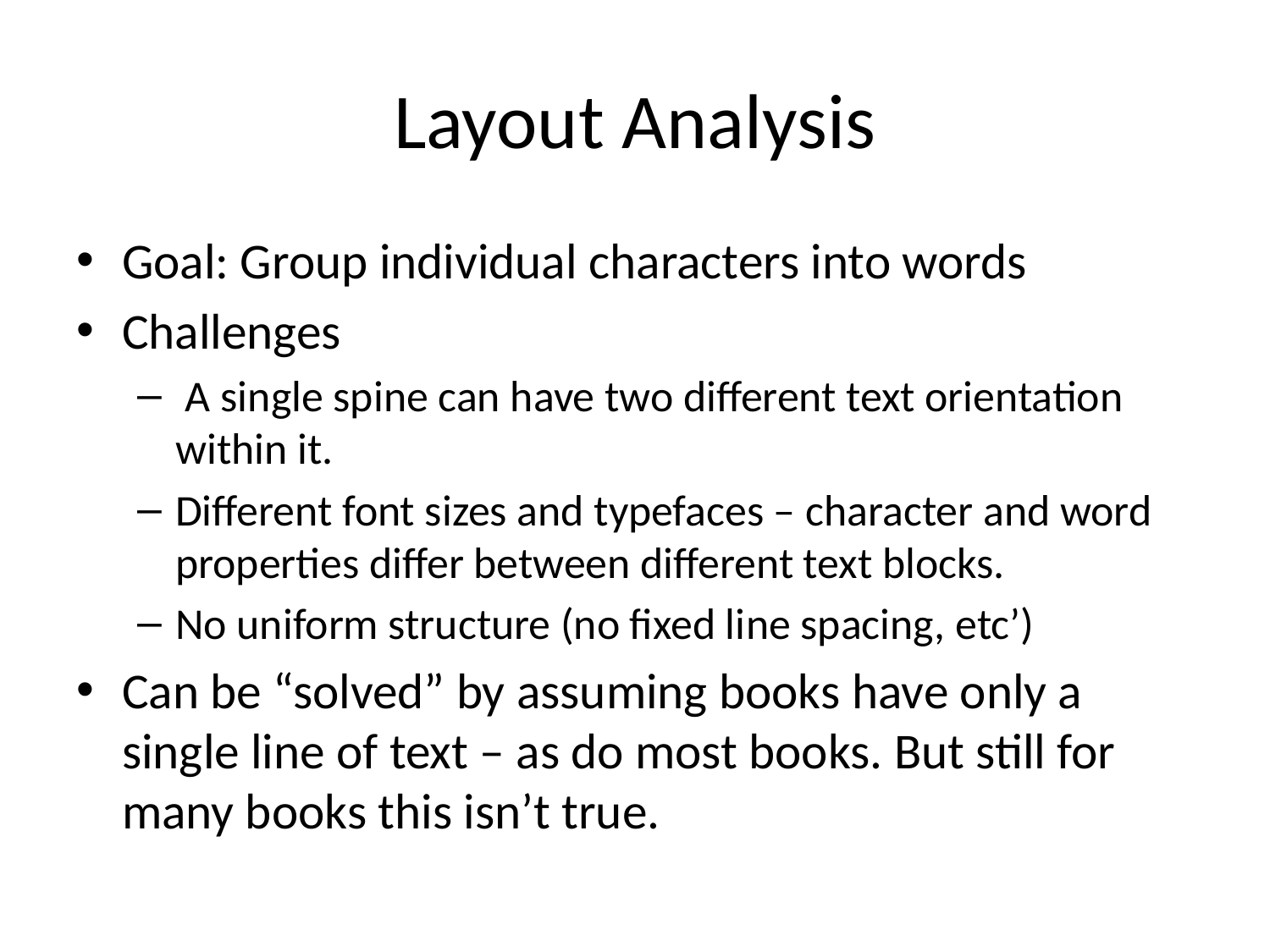

# Layout Analysis
Goal: Group individual characters into words
Challenges
 A single spine can have two different text orientation within it.
Different font sizes and typefaces – character and word properties differ between different text blocks.
No uniform structure (no fixed line spacing, etc’)
Can be “solved” by assuming books have only a single line of text – as do most books. But still for many books this isn’t true.